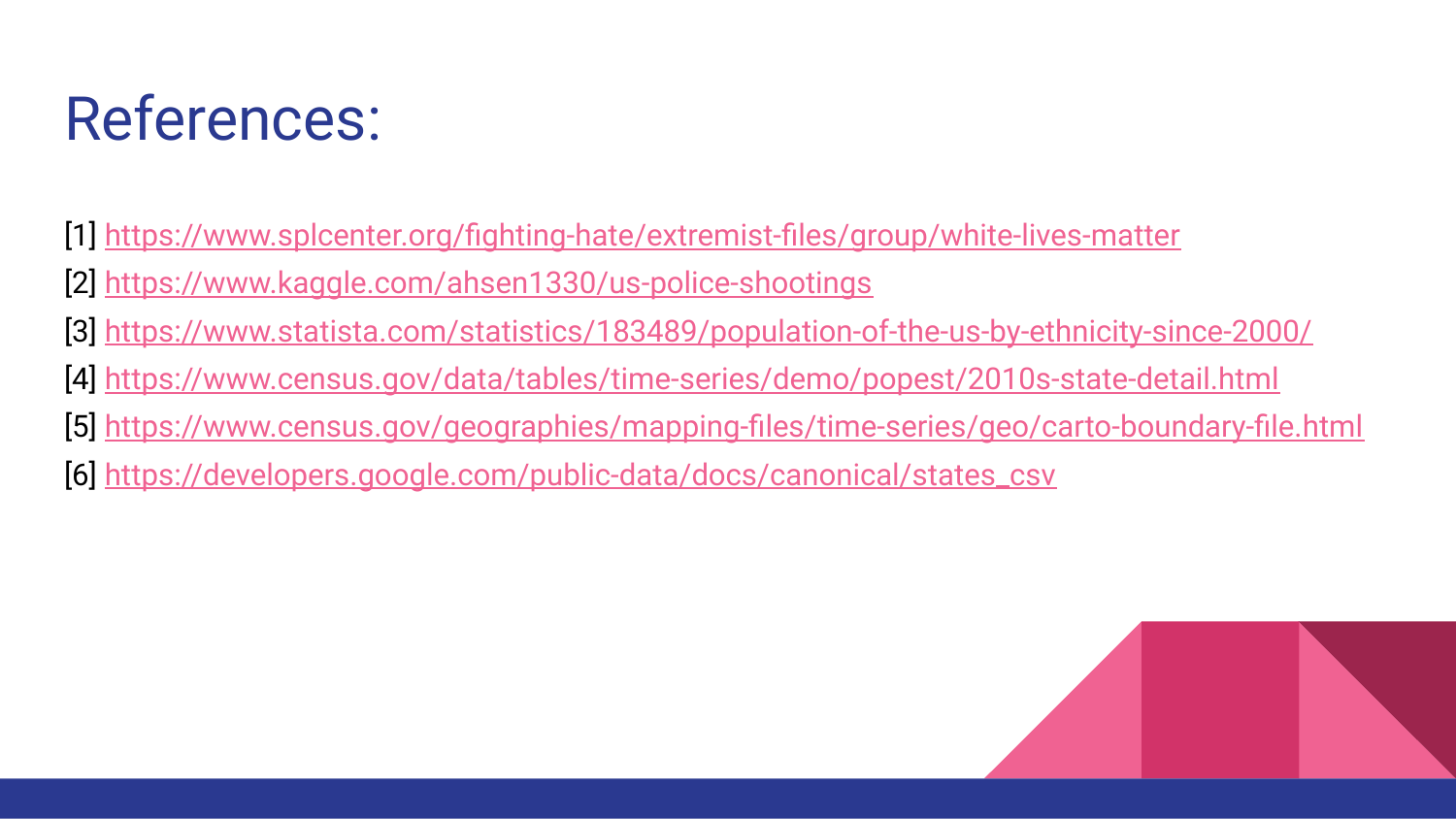

# References:
[1] https://www.splcenter.org/fighting-hate/extremist-files/group/white-lives-matter
[2] https://www.kaggle.com/ahsen1330/us-police-shootings
[3] https://www.statista.com/statistics/183489/population-of-the-us-by-ethnicity-since-2000/
[4] https://www.census.gov/data/tables/time-series/demo/popest/2010s-state-detail.html
[5] https://www.census.gov/geographies/mapping-files/time-series/geo/carto-boundary-file.html
[6] https://developers.google.com/public-data/docs/canonical/states_csv